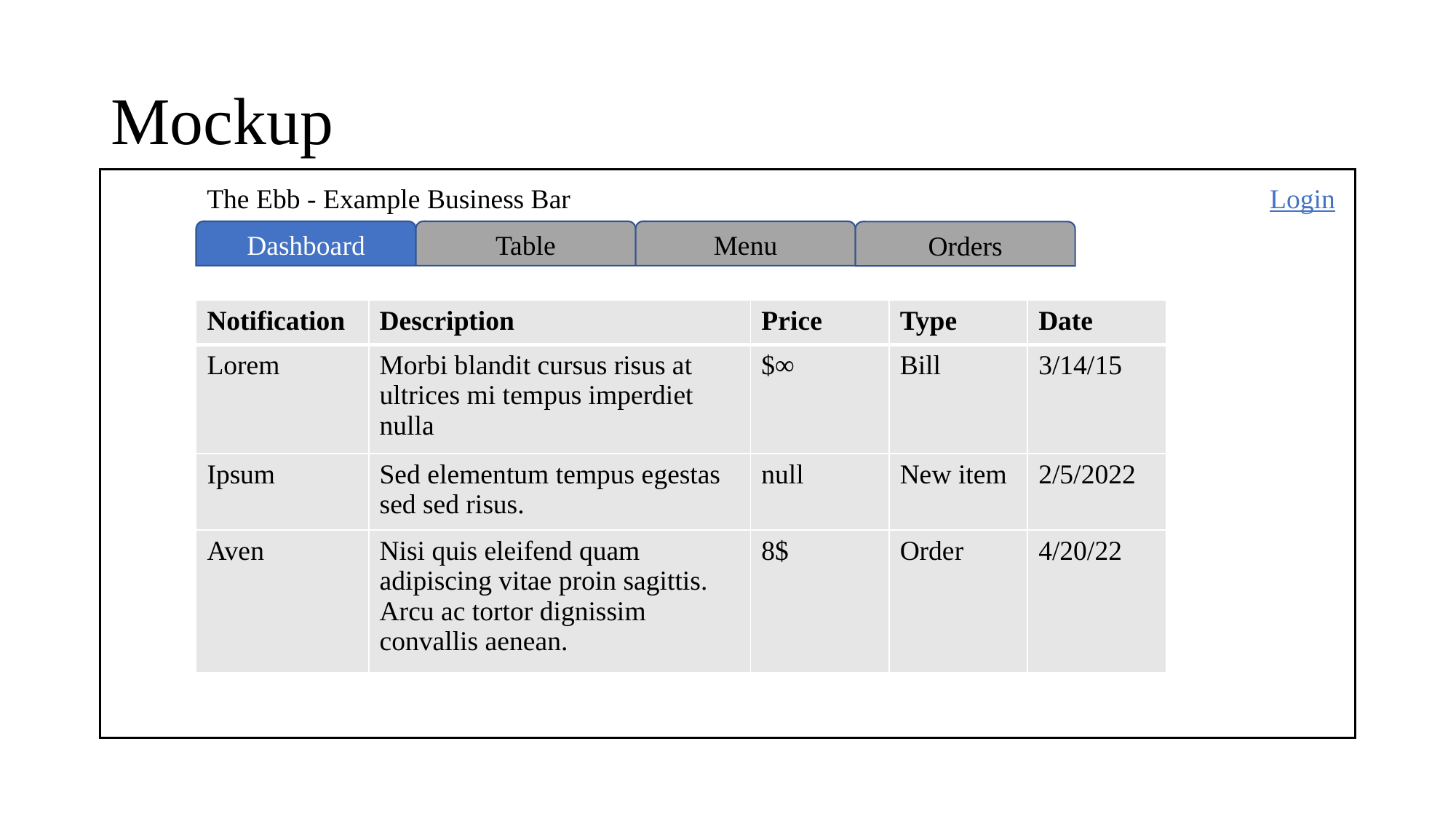

# Mockup

The Ebb - Example Business Bar
Login
Dashboard
Menu
Table
Orders
| Notification | Description | Price | Type | Date |
| --- | --- | --- | --- | --- |
| Lorem | Morbi blandit cursus risus at ultrices mi tempus imperdiet nulla | $∞ | Bill | 3/14/15 |
| Ipsum | Sed elementum tempus egestas sed sed risus. | null | New item | 2/5/2022 |
| Aven | Nisi quis eleifend quam adipiscing vitae proin sagittis. Arcu ac tortor dignissim convallis aenean. | 8$ | Order | 4/20/22 |